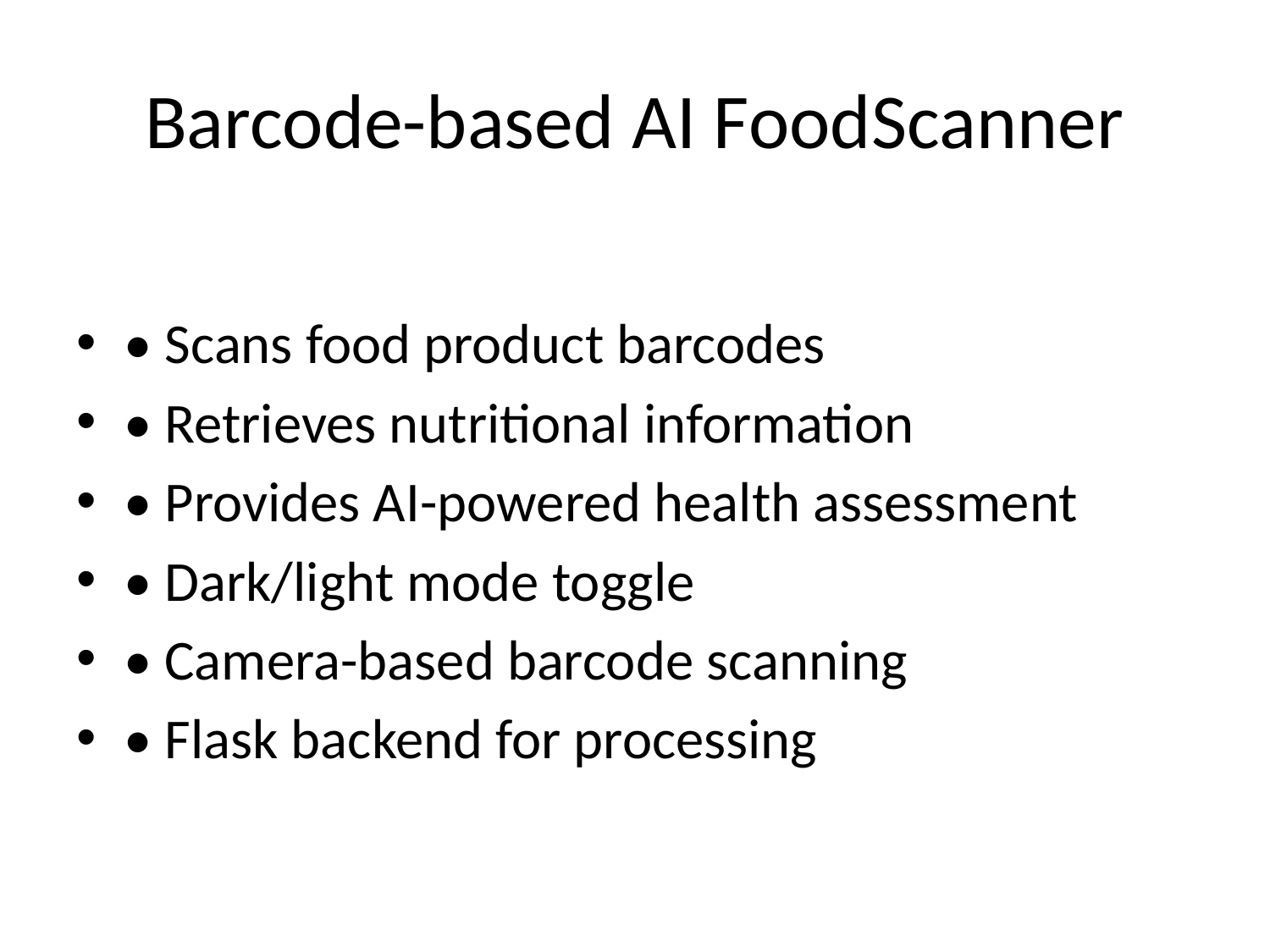

# Barcode-based AI FoodScanner

• Scans food product barcodes
• Retrieves nutritional information
• Provides AI-powered health assessment
• Dark/light mode toggle
• Camera-based barcode scanning
• Flask backend for processing